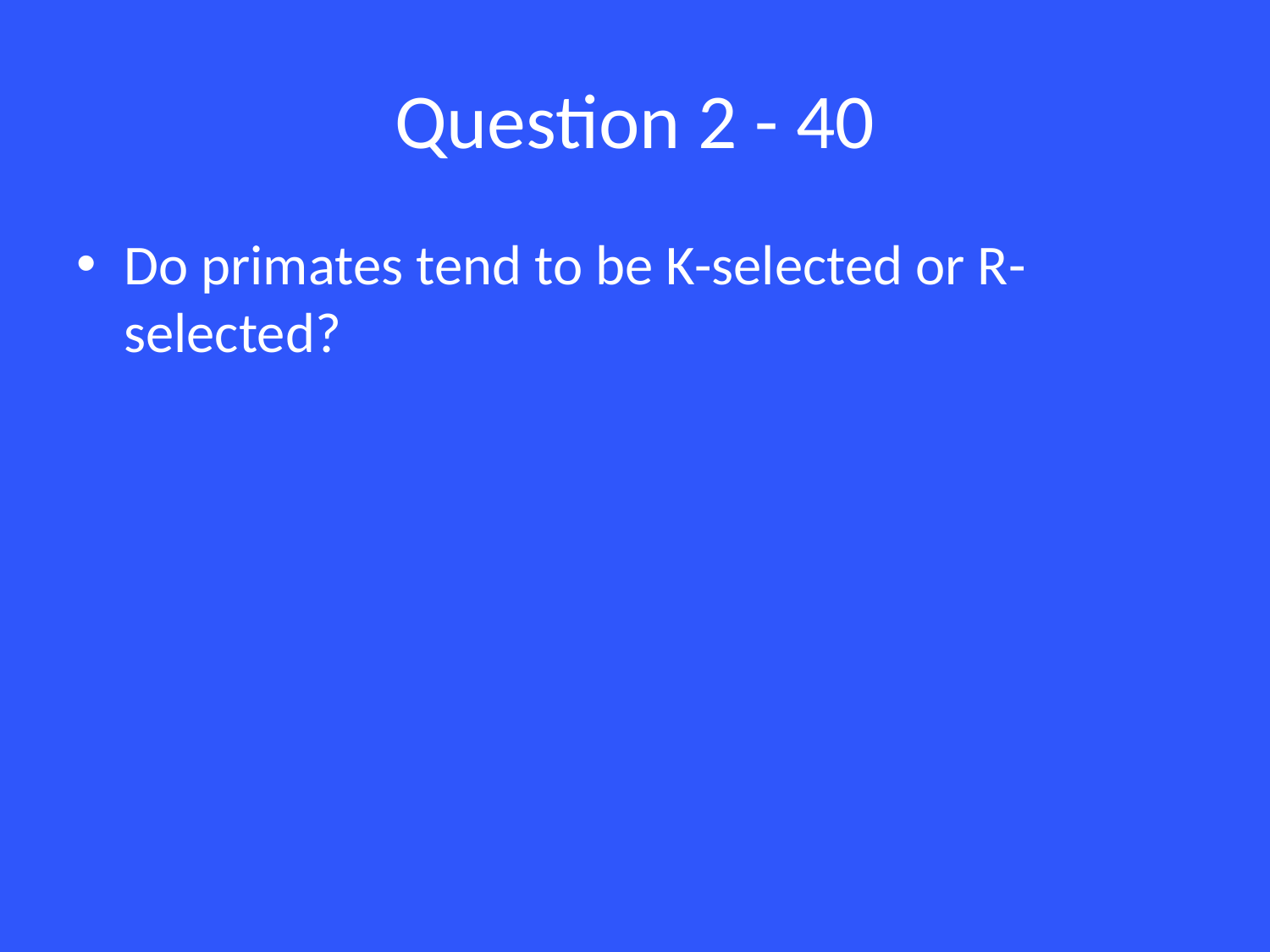

# Question 2 - 40
Do primates tend to be K-selected or R-selected?